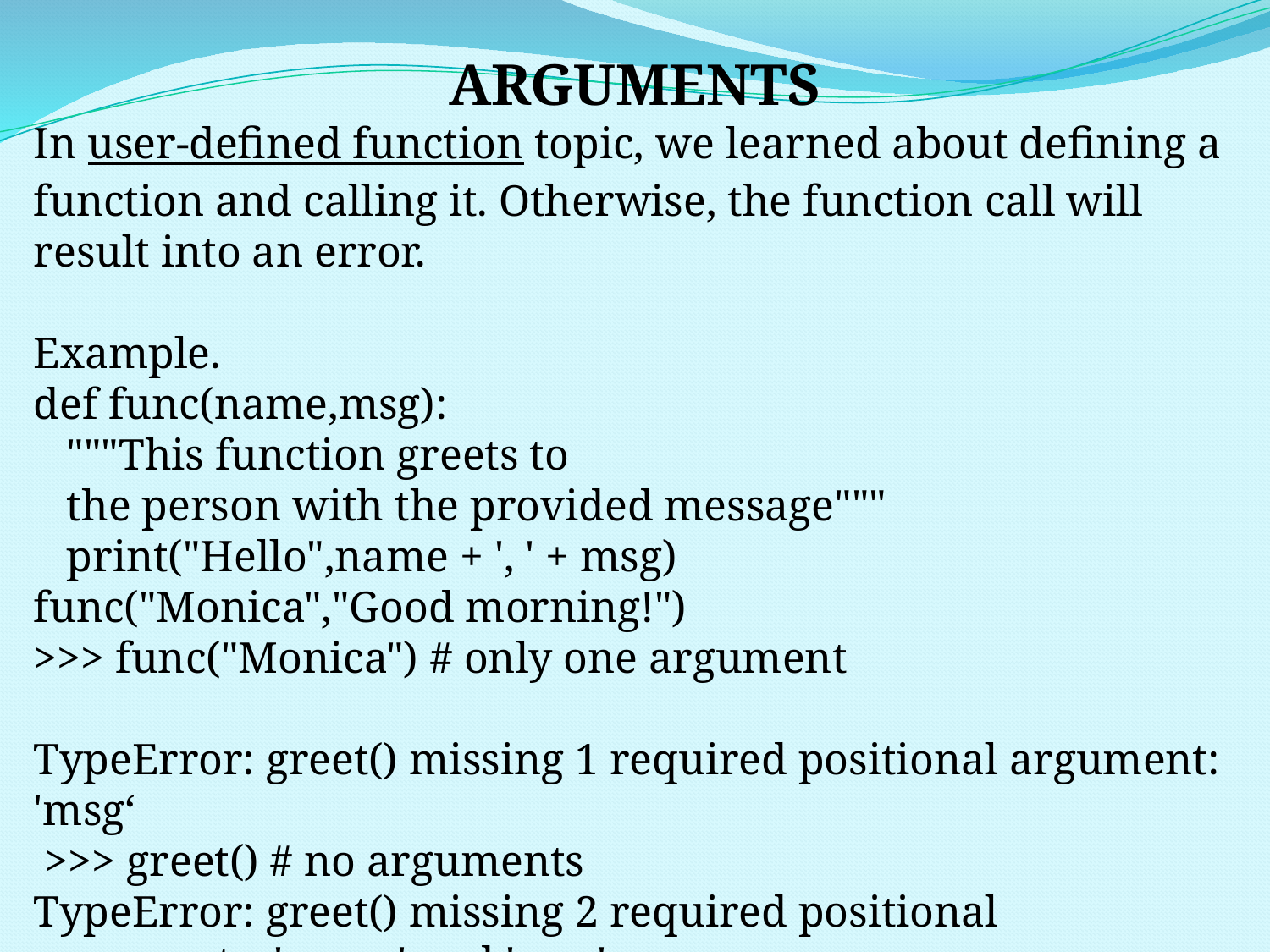

ARGUMENTS
In user-defined function topic, we learned about defining a function and calling it. Otherwise, the function call will result into an error.

Example.
def func(name,msg):
   """This function greets to
   the person with the provided message"""
   print("Hello",name + ', ' + msg)
func("Monica","Good morning!")
>>> func("Monica") # only one argument

TypeError: greet() missing 1 required positional argument: 'msg‘
 >>> greet() # no arguments
TypeError: greet() missing 2 required positional arguments: 'name' and 'msg'